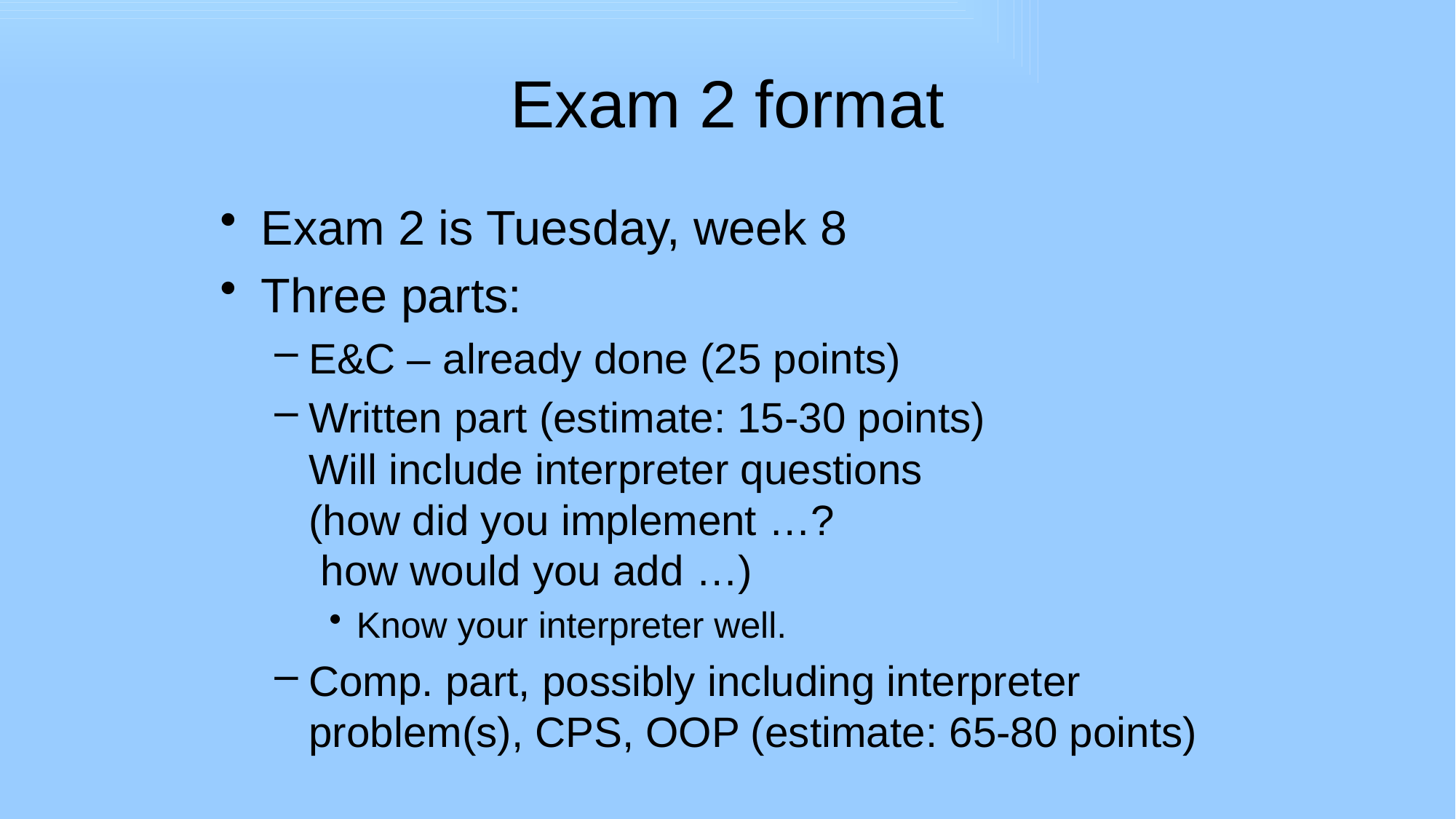

# Exam 2 format
Exam 2 is Tuesday, week 8
Three parts:
E&C – already done (25 points)
Written part (estimate: 15-30 points)
Will include interpreter questions
(how did you implement …?
 how would you add …)
Know your interpreter well.
Comp. part, possibly including interpreter problem(s), CPS, OOP (estimate: 65-80 points)